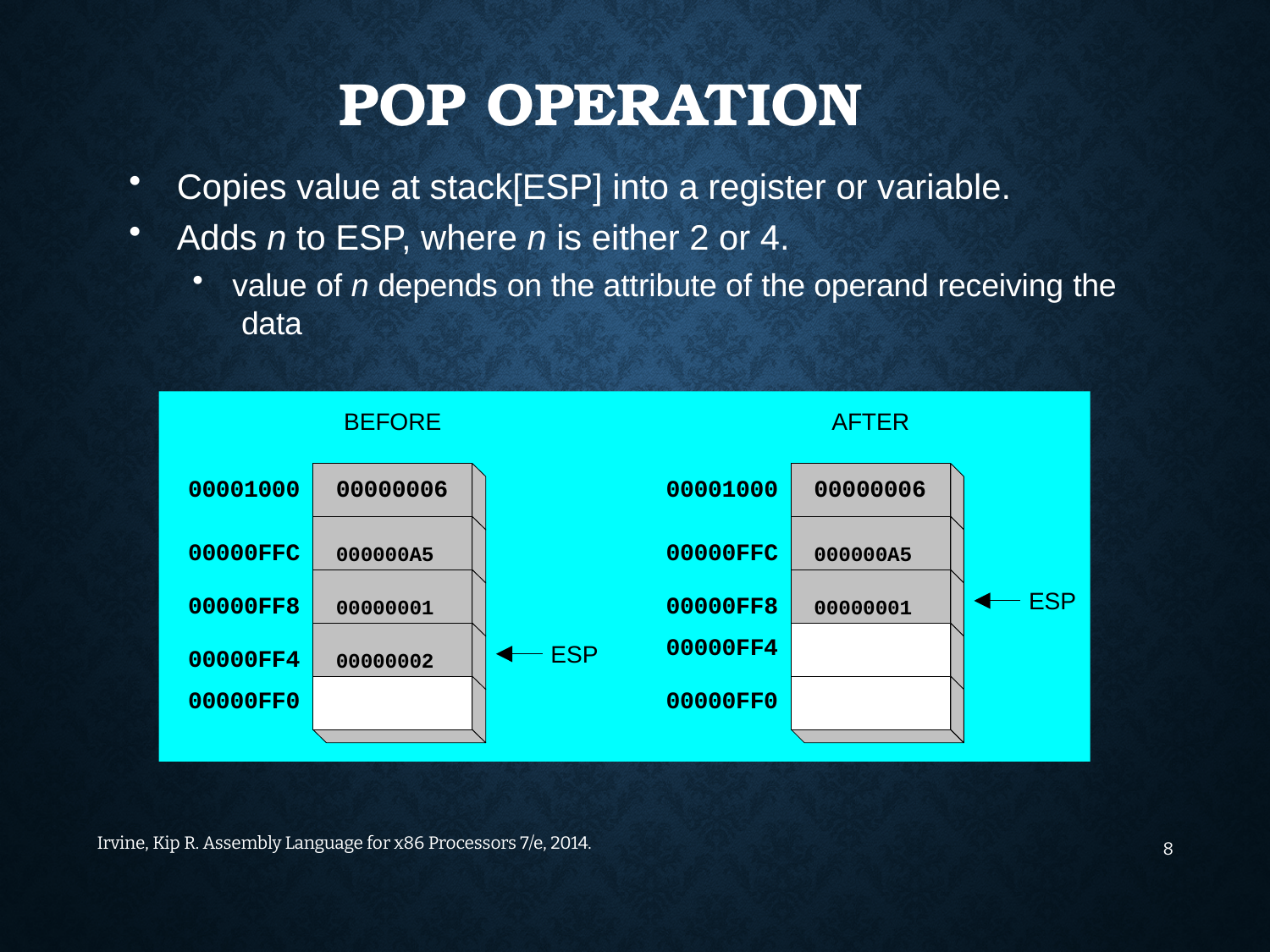

# POP Operation
Copies value at stack[ESP] into a register or variable.
Adds n to ESP, where n is either 2 or 4.
value of n depends on the attribute of the operand receiving the  data

BEFORE
AFTER

00001000	00000006
00001000	00000006
00000FFC	000000A5
00000FFC	000000A5
00000FF8	00000001
00000FF8	00000001
ESP
00000FF4	00000002
00000FF4
ESP
00000FF0
00000FF0
Irvine, Kip R. Assembly Language for x86 Processors 7/e, 2014.
8